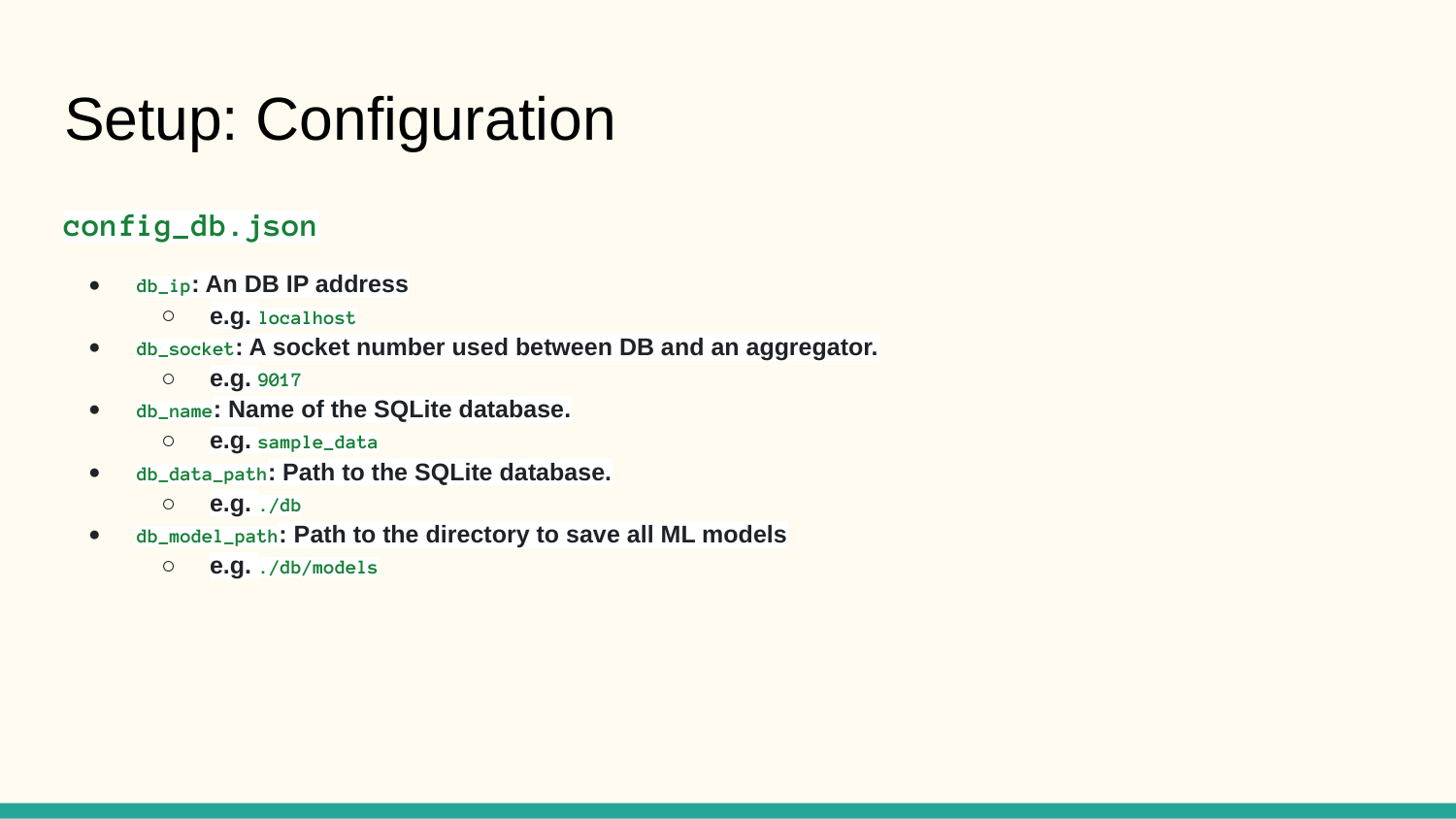

# Setup: Configuration
config_db.json
db_ip: An DB IP address
e.g. localhost
db_socket: A socket number used between DB and an aggregator.
e.g. 9017
db_name: Name of the SQLite database.
e.g. sample_data
db_data_path: Path to the SQLite database.
e.g. ./db
db_model_path: Path to the directory to save all ML models
e.g. ./db/models